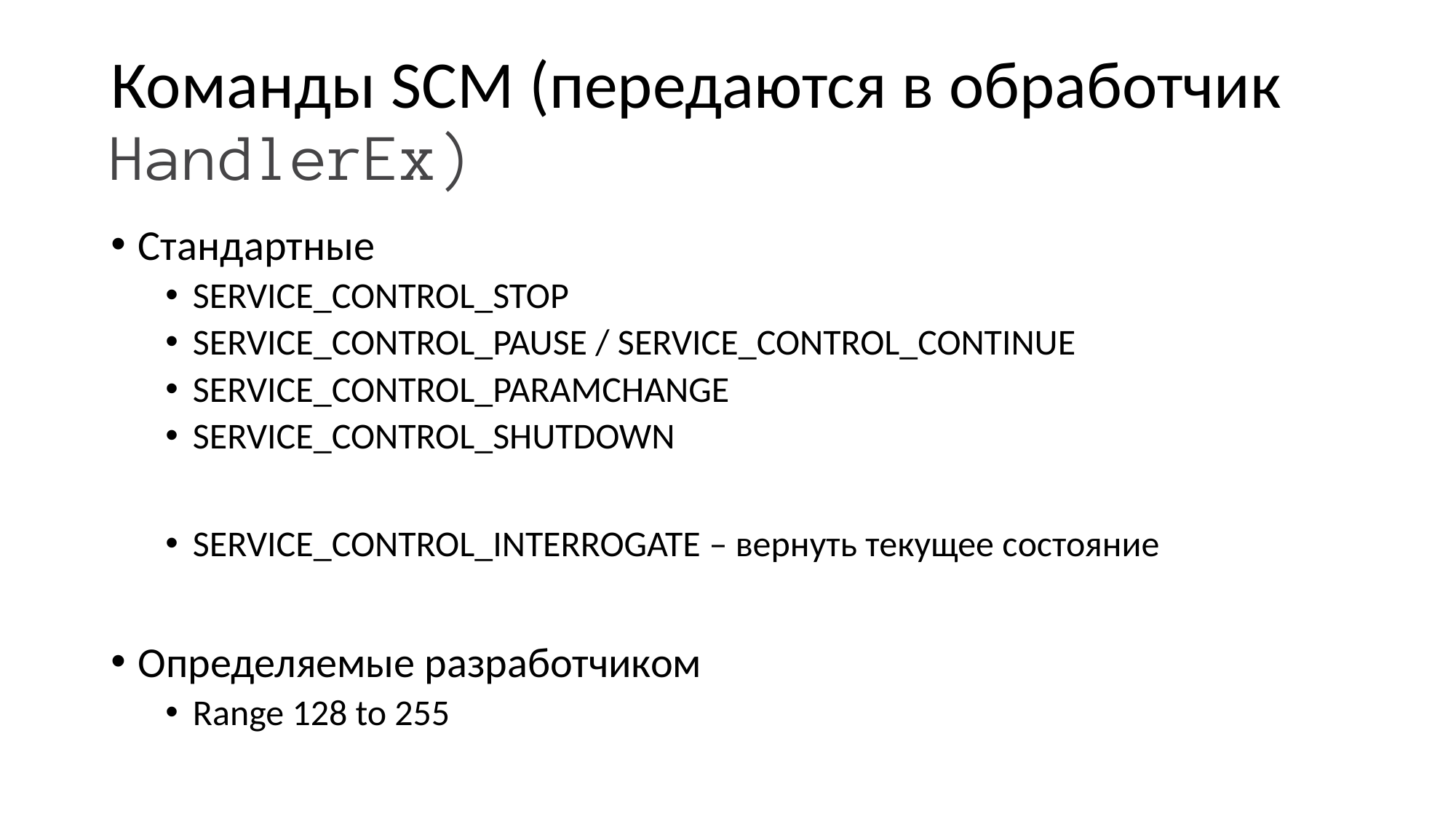

# Команды SCM (передаются в обработчик HandlerEx)
Стандартные
SERVICE_CONTROL_STOP
SERVICE_CONTROL_PAUSE / SERVICE_CONTROL_CONTINUE
SERVICE_CONTROL_PARAMCHANGE
SERVICE_CONTROL_SHUTDOWN

SERVICE_CONTROL_INTERROGATE – вернуть текущее состояние

Определяемые разработчиком
Range 128 to 255